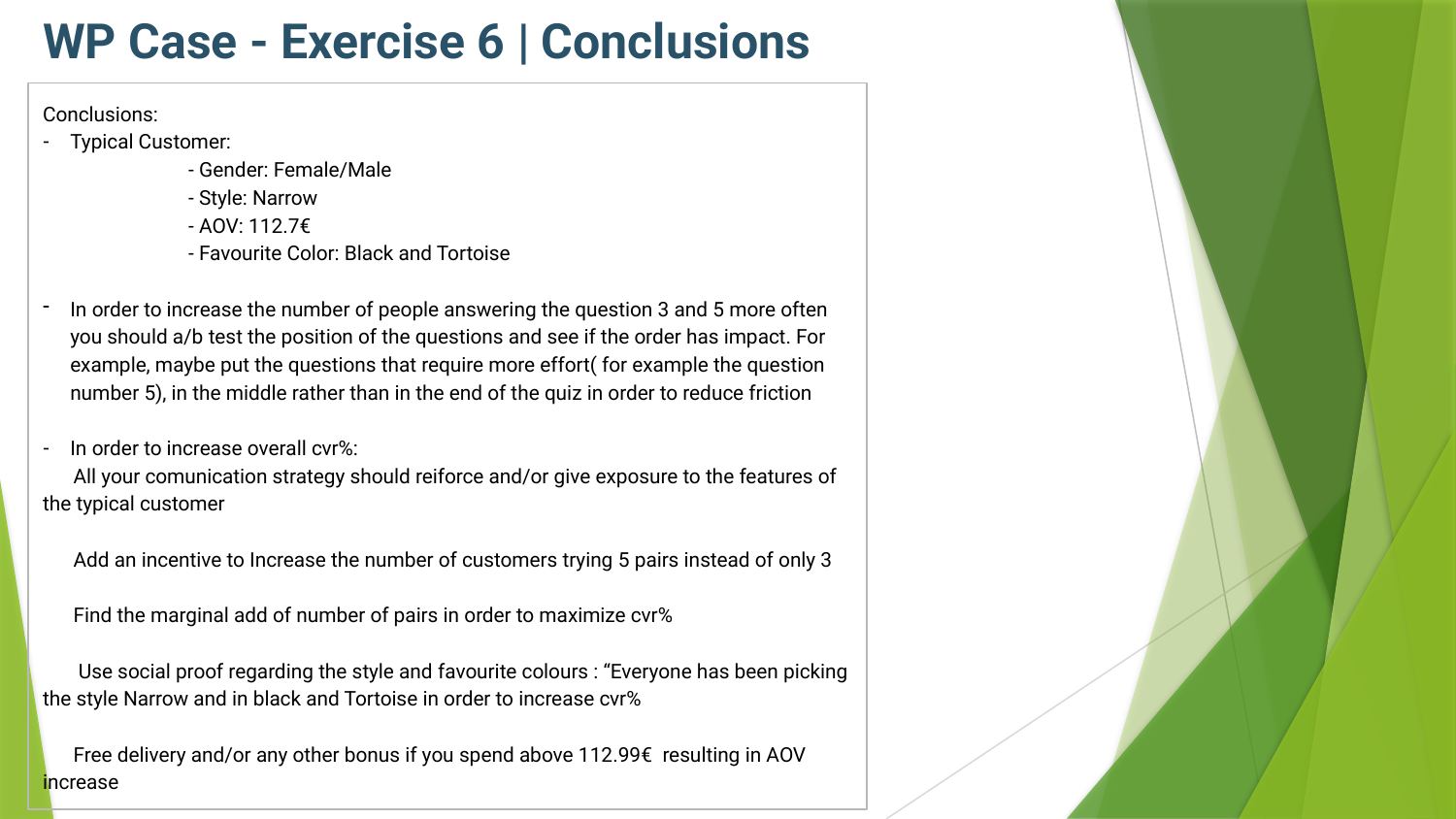

WP Case - Exercise 6 | Conclusions
Conclusions:
Typical Customer:
 	- Gender: Female/Male
   	- Style: Narrow
	- AOV: 112.7€
	- Favourite Color: Black and Tortoise

In order to increase the number of people answering the question 3 and 5 more often you should a/b test the position of the questions and see if the order has impact. For example, maybe put the questions that require more effort( for example the question number 5), in the middle rather than in the end of the quiz in order to reduce friction

In order to increase overall cvr%:
      All your comunication strategy should reiforce and/or give exposure to the features of the typical customer

      Add an incentive to Increase the number of customers trying 5 pairs instead of only 3

      Find the marginal add of number of pairs in order to maximize cvr%

       Use social proof regarding the style and favourite colours : “Everyone has been picking the style Narrow and in black and Tortoise in order to increase cvr%

      Free delivery and/or any other bonus if you spend above 112.99€  resulting in AOV increase